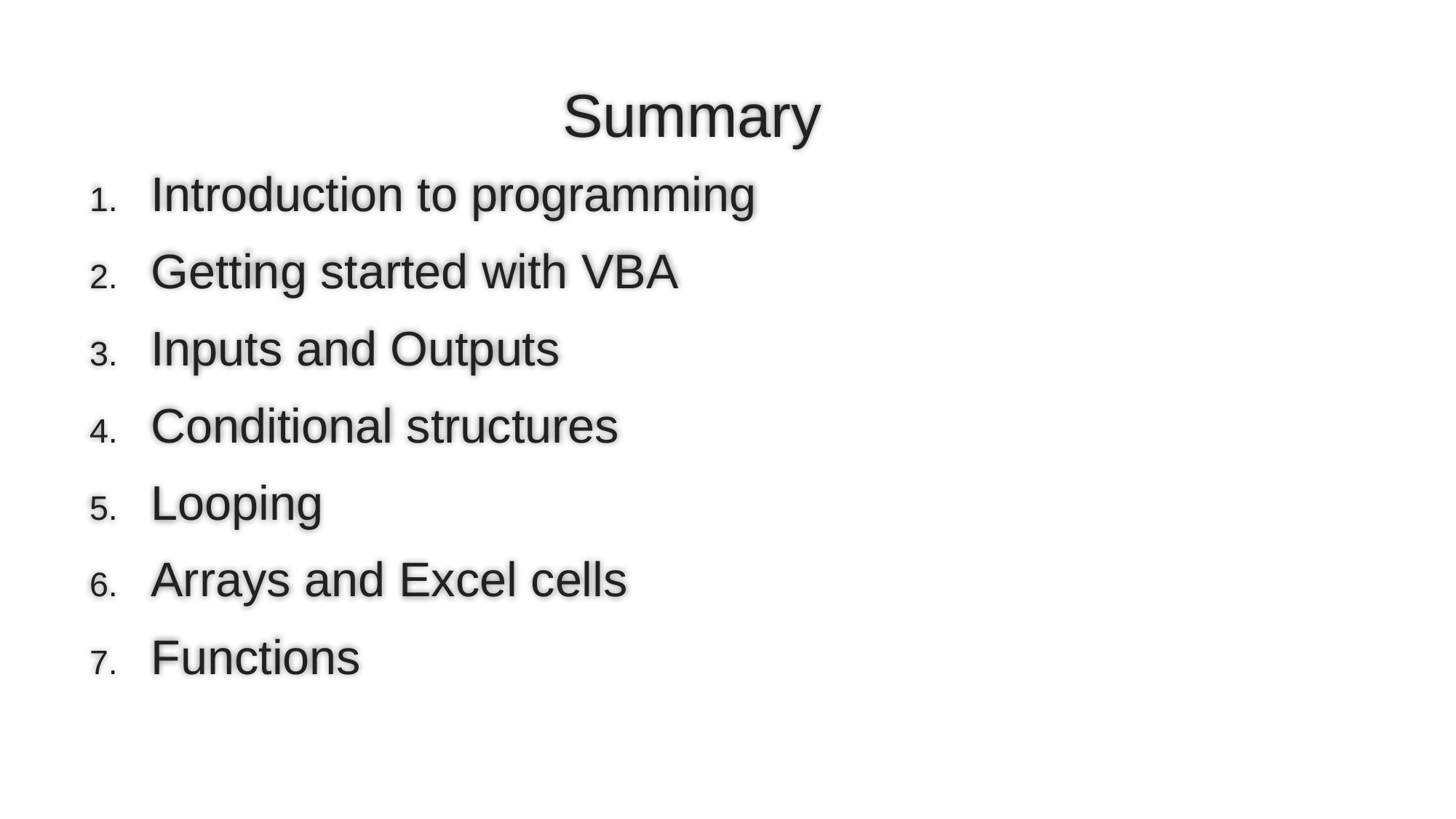

# Summary
Introduction to programming
Getting started with VBA
Inputs and Outputs
Conditional structures
Looping
Arrays and Excel cells
Functions